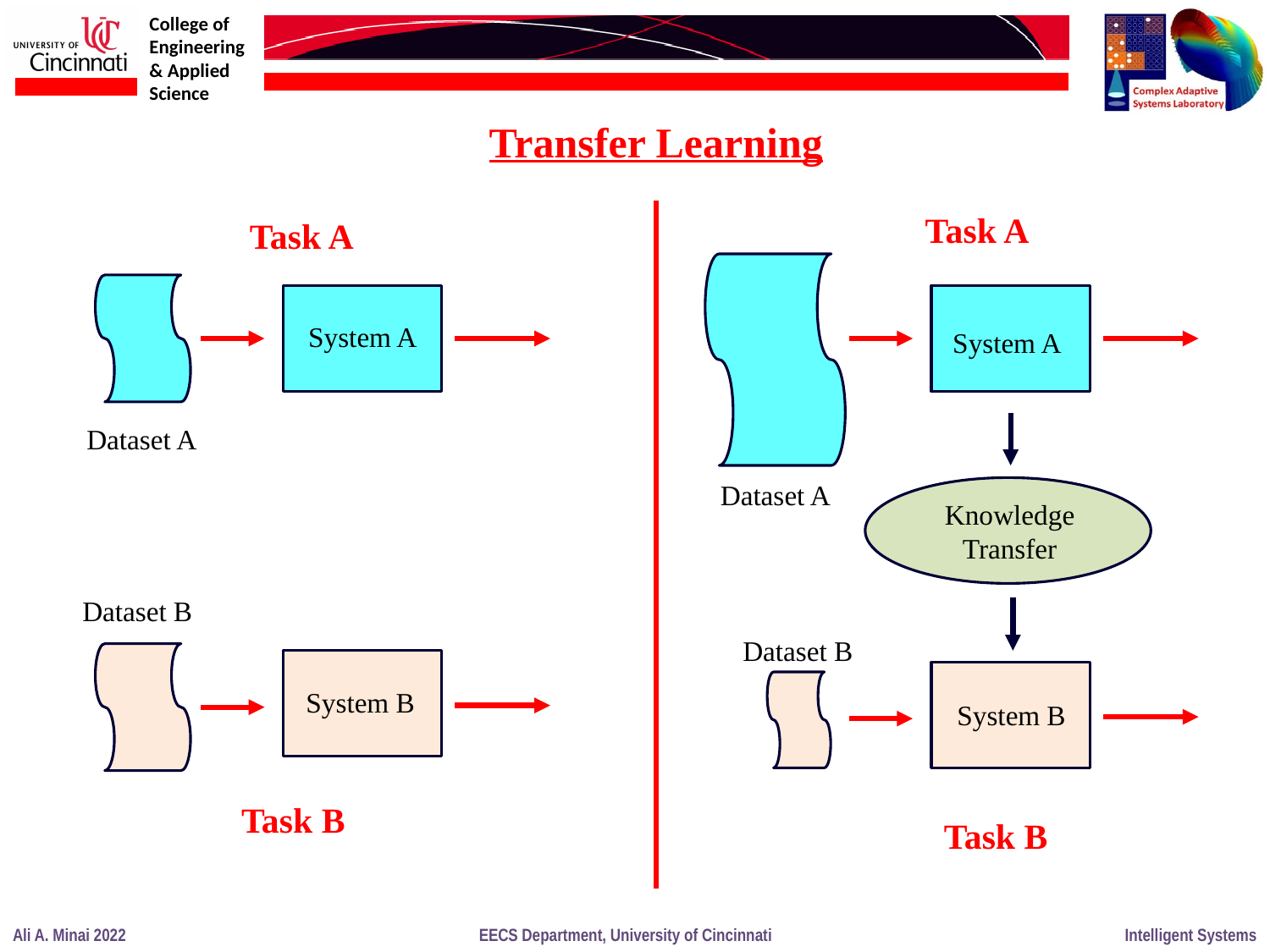

Transfer Learning
Task A
Task A

System A
System A
Dataset A
Dataset A

Knowledge
Transfer
Dataset B
Dataset B

System B

System B
Task B
Task B